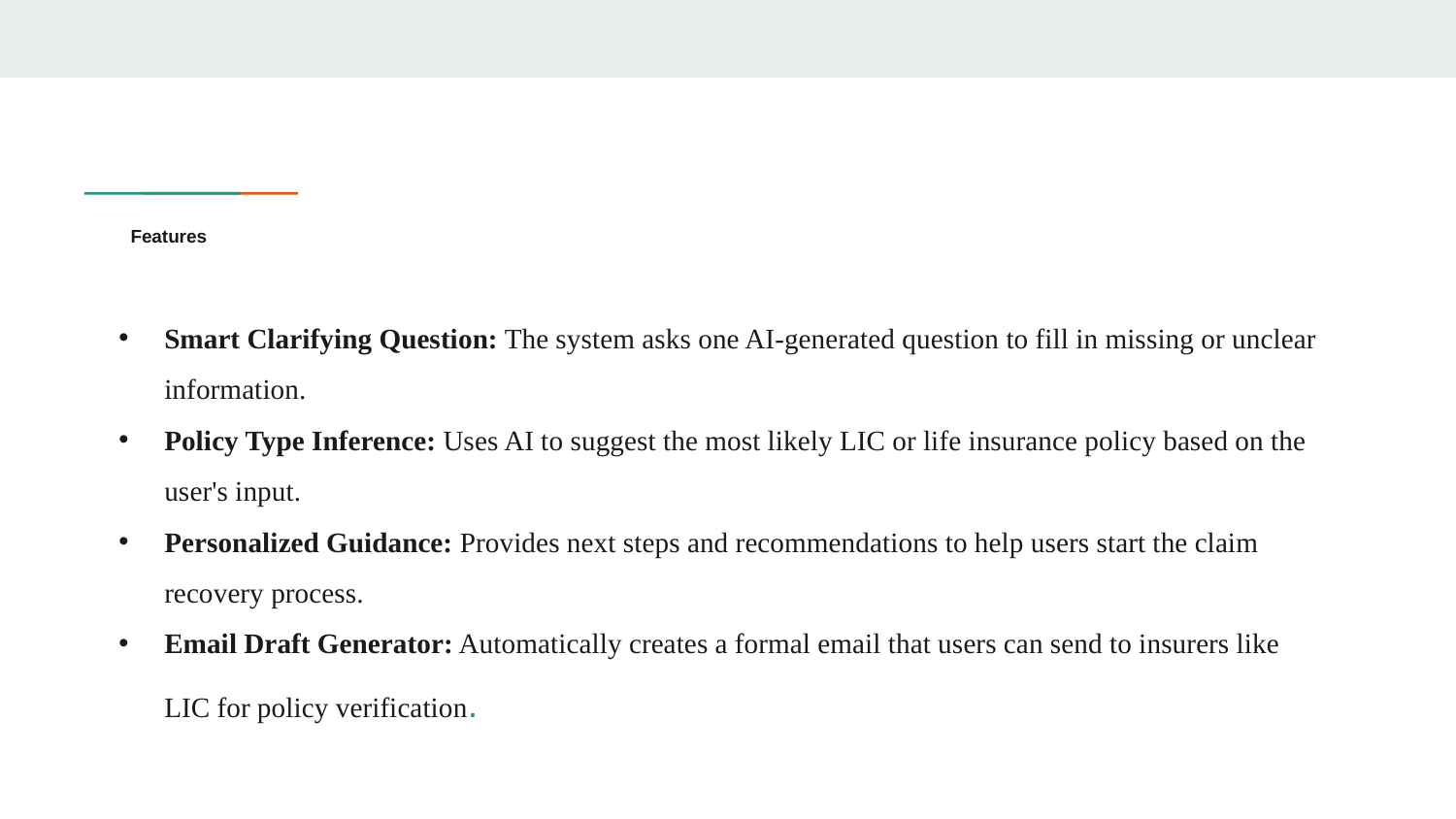

# Features
Smart Clarifying Question: The system asks one AI-generated question to fill in missing or unclear information.
Policy Type Inference: Uses AI to suggest the most likely LIC or life insurance policy based on the user's input.
Personalized Guidance: Provides next steps and recommendations to help users start the claim recovery process.
Email Draft Generator: Automatically creates a formal email that users can send to insurers like LIC for policy verification.